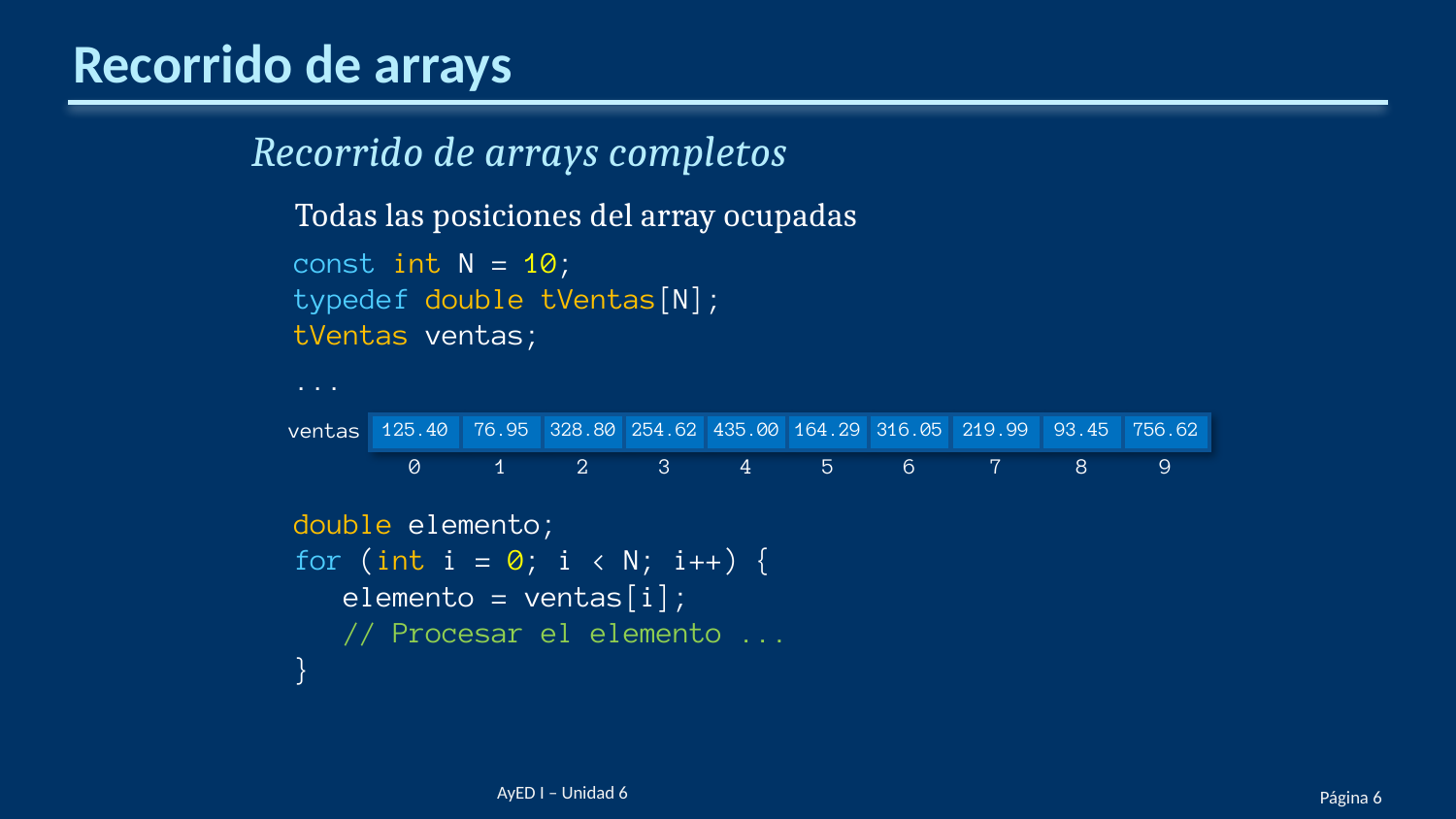

# Recorrido de arrays
Recorrido de arrays completos
Todas las posiciones del array ocupadas
const int N = 10;
typedef double tVentas[N];
tVentas ventas;
...

double elemento;
for (int i = 0; i < N; i++) {
   elemento = ventas[i];
   // Procesar el elemento ...
}
| ventas | 125.40 | 76.95 | 328.80 | 254.62 | 435.00 | 164.29 | 316.05 | 219.99 | 93.45 | 756.62 |
| --- | --- | --- | --- | --- | --- | --- | --- | --- | --- | --- |
|  | 0 | 1 | 2 | 3 | 4 | 5 | 6 | 7 | 8 | 9 |
AyED I – Unidad 6
Página 6